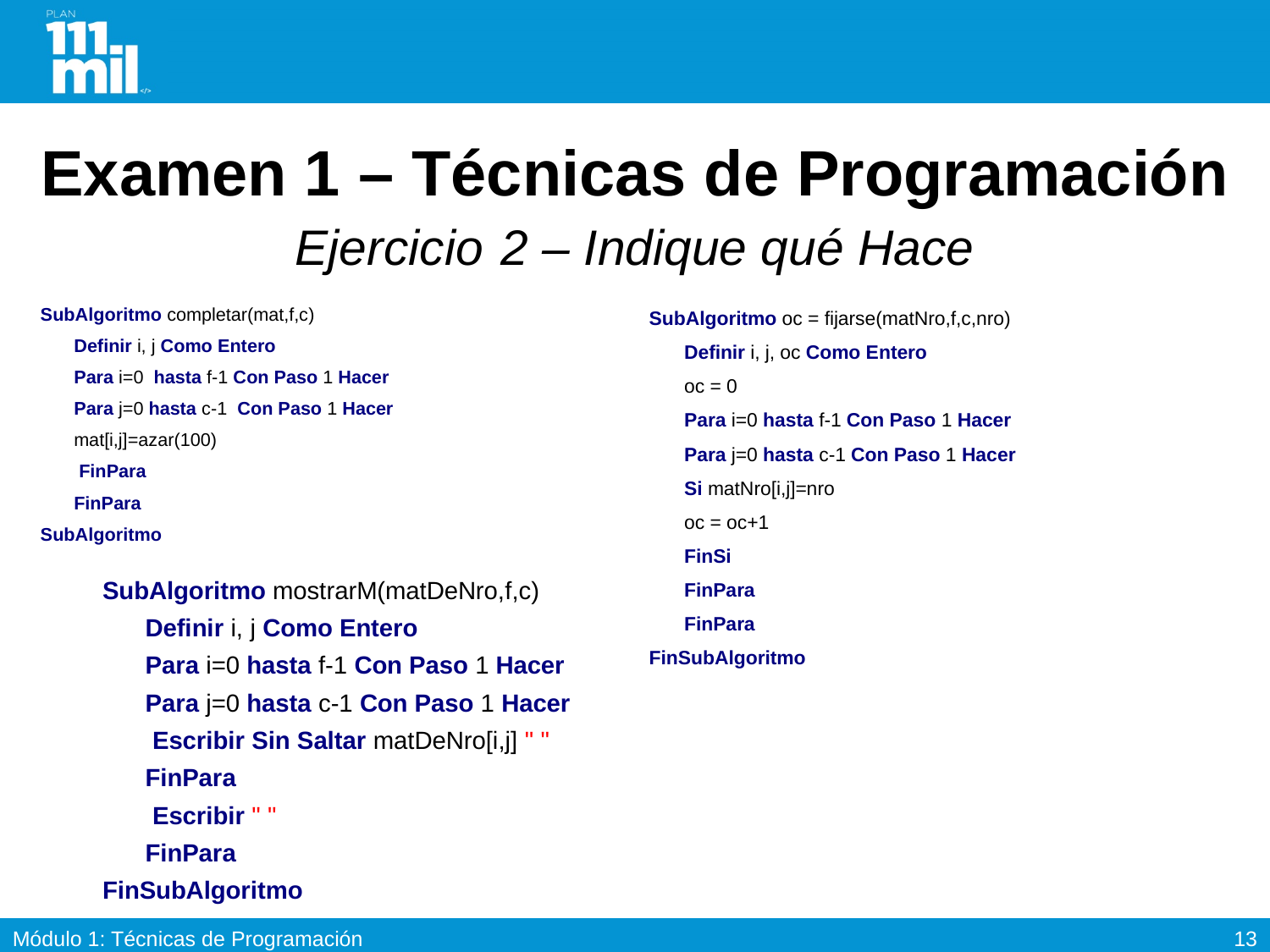

# Examen 1 – Técnicas de Programación Ejercicio 2 – Indique qué Hace
SubAlgoritmo completar(mat,f,c)
	Definir i, j Como Entero
	Para i=0  hasta f-1 Con Paso 1 Hacer
		Para j=0 hasta c-1  Con Paso 1 Hacer
			mat[i,j]=azar(100)
		 FinPara
	FinPara
SubAlgoritmo
SubAlgoritmo oc = fijarse(matNro,f,c,nro)
	Definir i, j, oc Como Entero
	oc = 0
	Para i=0 hasta f-1 Con Paso 1 Hacer
		Para j=0 hasta c-1 Con Paso 1 Hacer
			Si matNro[i,j]=nro
				oc = oc+1
			FinSi
		FinPara
	FinPara
FinSubAlgoritmo

SubAlgoritmo mostrarM(matDeNro,f,c)
	Definir i, j Como Entero
	Para i=0 hasta f-1 Con Paso 1 Hacer
		Para j=0 hasta c-1 Con Paso 1 Hacer
			 Escribir Sin Saltar matDeNro[i,j] " "
		FinPara
		 Escribir " "
	FinPara
FinSubAlgoritmo

13
Módulo 1: Técnicas de Programación